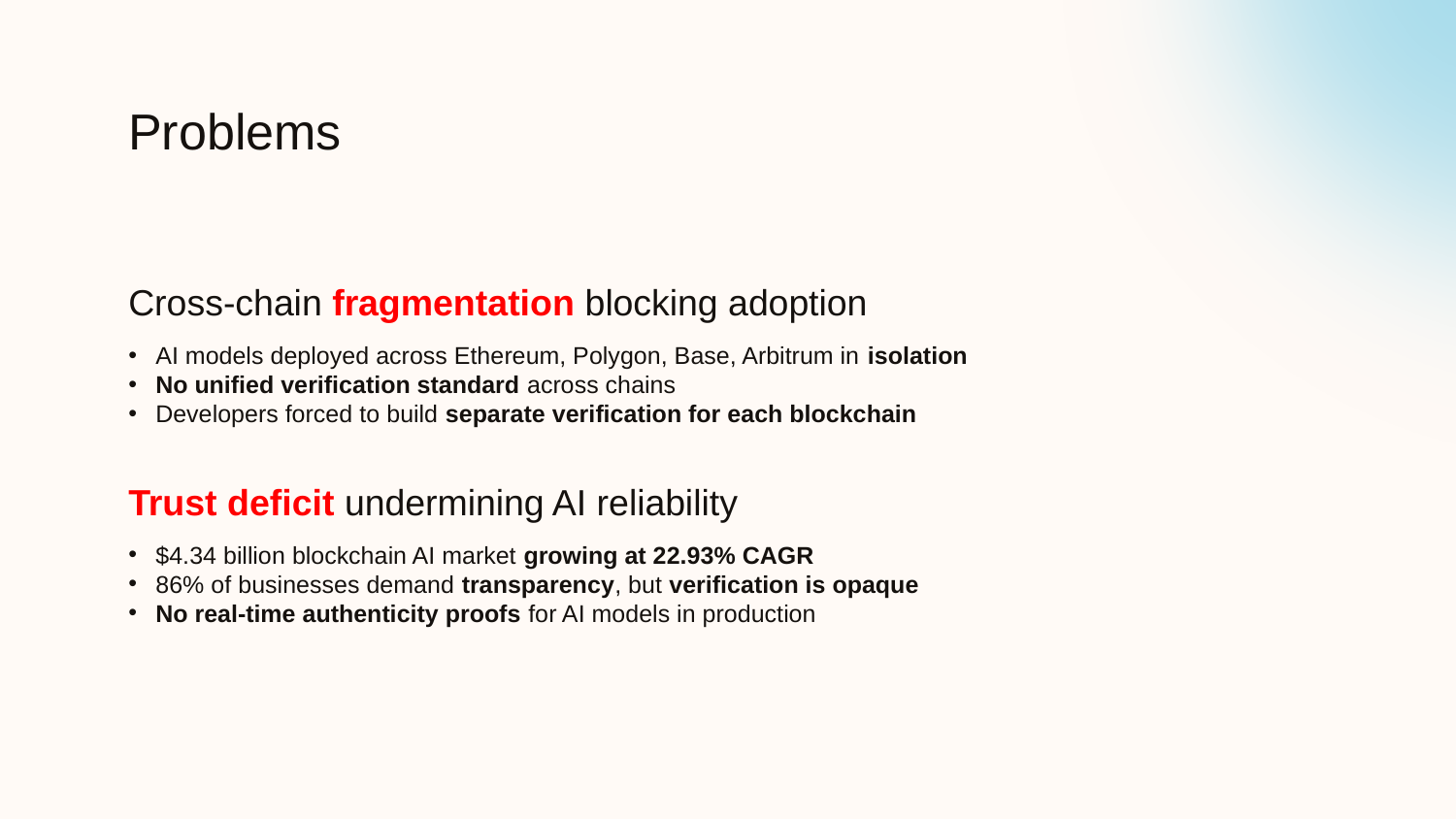

# Problems
Cross-chain fragmentation blocking adoption
AI models deployed across Ethereum, Polygon, Base, Arbitrum in isolation
No unified verification standard across chains
Developers forced to build separate verification for each blockchain
Trust deficit undermining AI reliability
$4.34 billion blockchain AI market growing at 22.93% CAGR
86% of businesses demand transparency, but verification is opaque
No real-time authenticity proofs for AI models in production